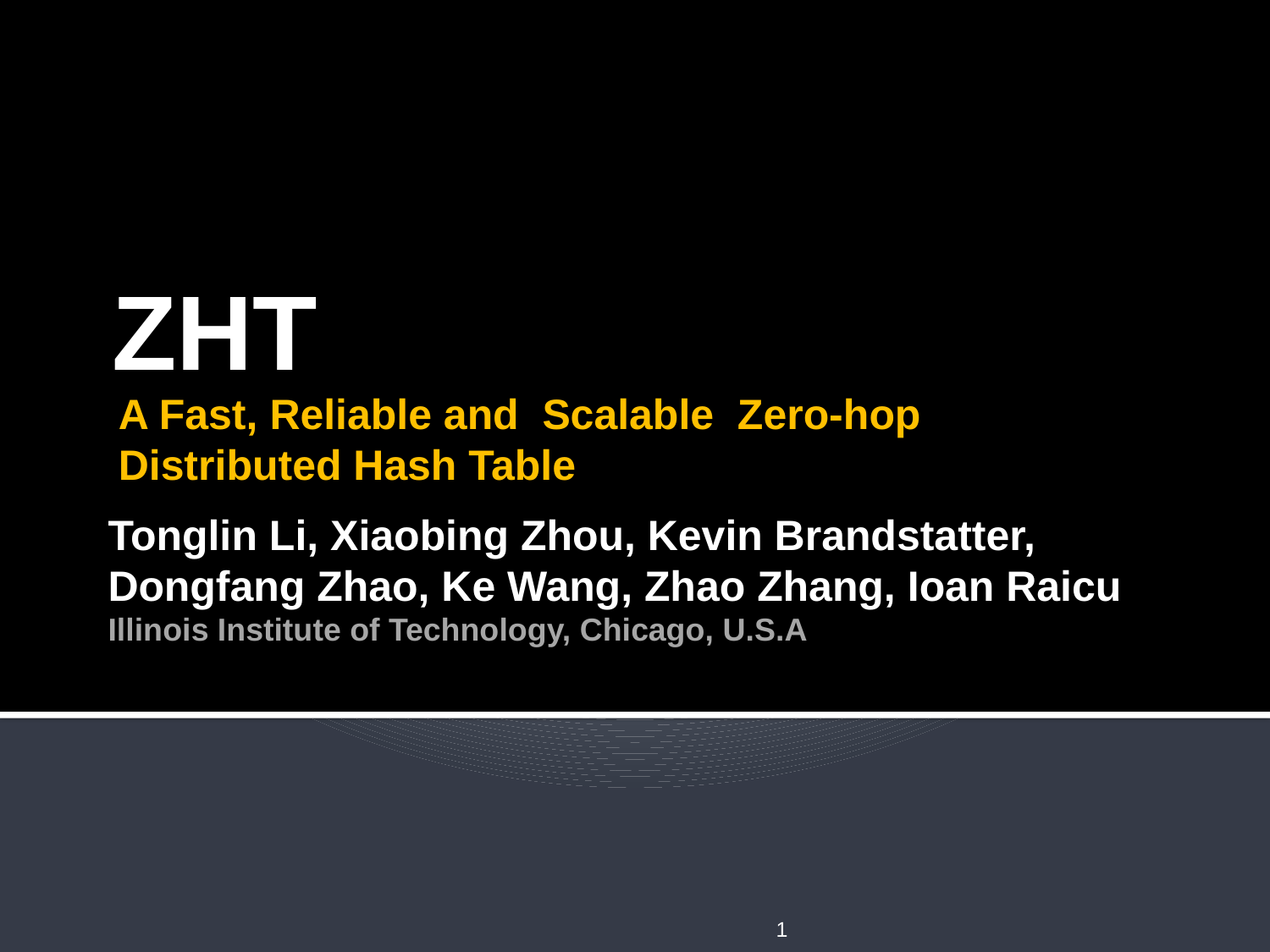

ZHT
A Fast, Reliable and  Scalable  Zero-hop Distributed Hash Table
# Tonglin Li, Xiaobing Zhou, Kevin Brandstatter, Dongfang Zhao, Ke Wang, Zhao Zhang, Ioan Raicu Illinois Institute of Technology, Chicago, U.S.A
1